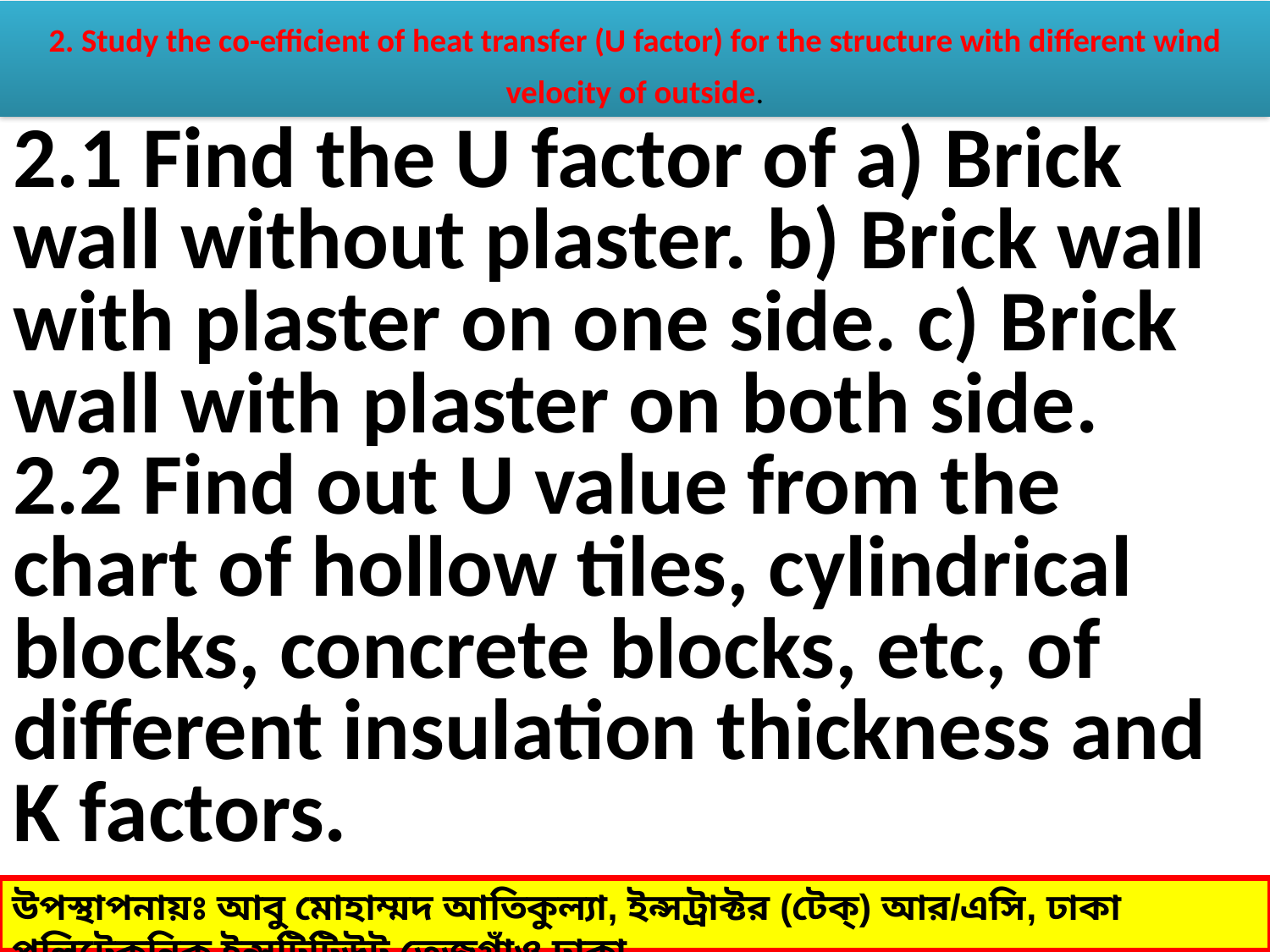

# 2. Study the co-efficient of heat transfer (U factor) for the structure with different wind velocity of outside.
2.1 Find the U factor of a) Brick wall without plaster. b) Brick wall with plaster on one side. c) Brick wall with plaster on both side.
2.2 Find out U value from the chart of hollow tiles, cylindrical blocks, concrete blocks, etc, of different insulation thickness and K factors.
উপস্থাপনায়ঃ আবু মোহাম্মদ আতিকুল্যা, ইন্সট্রাক্টর (টেক্) আর/এসি, ঢাকা পলিটেকনিক ইন্সটিটিউট,তেজগাঁও,ঢাকা